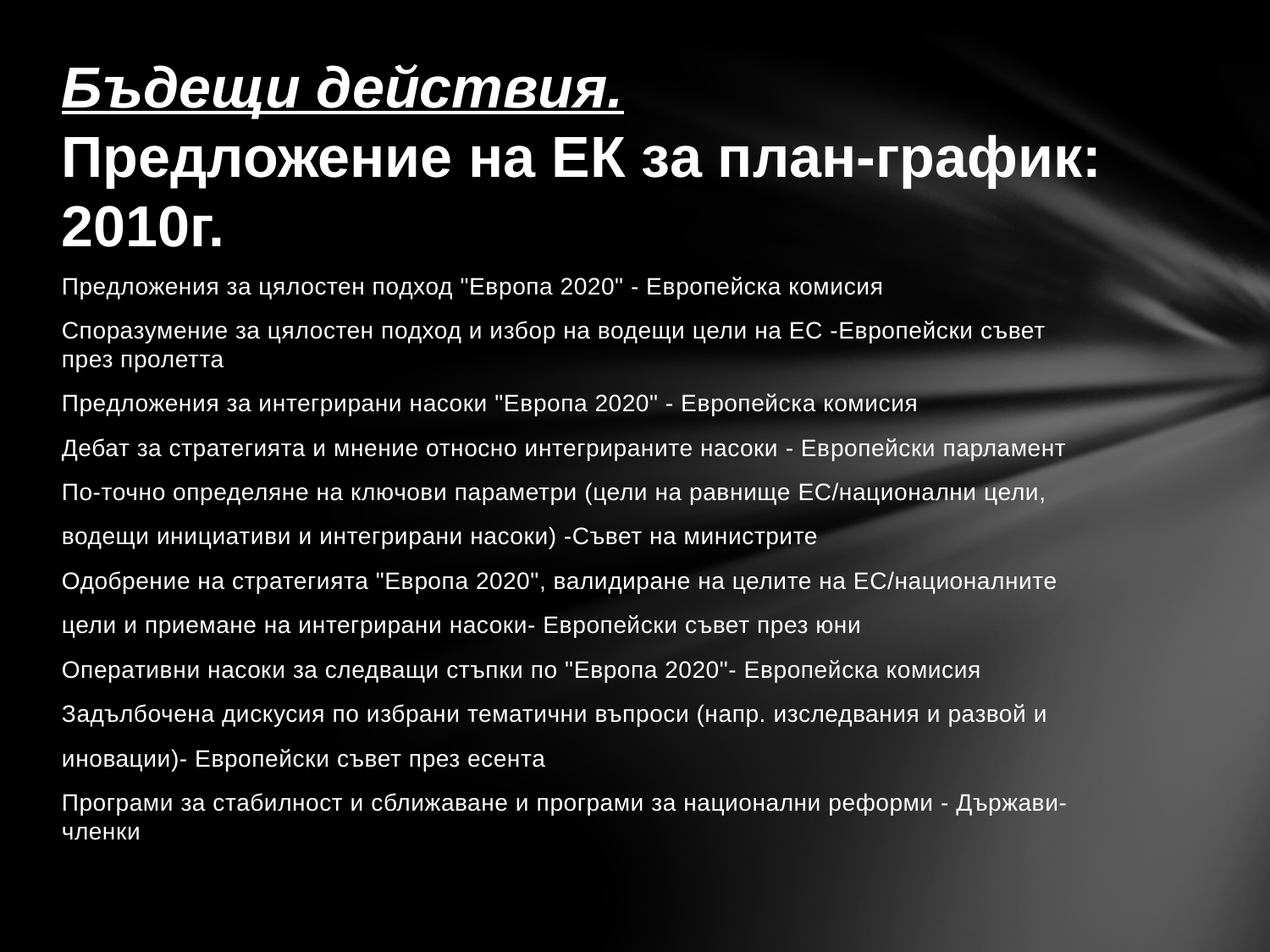

# Бъдещи действия. Предложение на ЕК за план-график: 2010г.
Предложения за цялостен подход "Европа 2020" - Европейска комисия
Споразумение за цялостен подход и избор на водещи цели на ЕС -Европейски съвет през пролетта
Предложения за интегрирани насоки "Европа 2020" - Европейска комисия
Дебат за стратегията и мнение относно интегрираните насоки - Европейски парламент
По-точно определяне на ключови параметри (цели на равнище ЕС/национални цели,
водещи инициативи и интегрирани насоки) -Съвет на министрите
Одобрение на стратегията "Европа 2020", валидиране на целите на ЕС/националните
цели и приемане на интегрирани насоки- Европейски съвет през юни
Оперативни насоки за следващи стъпки по "Европа 2020"- Европейска комисия
Задълбочена дискусия по избрани тематични въпроси (напр. изследвания и развой и
иновации)- Европейски съвет през есента
Програми за стабилност и сближаване и програми за национални реформи - Държави-членки